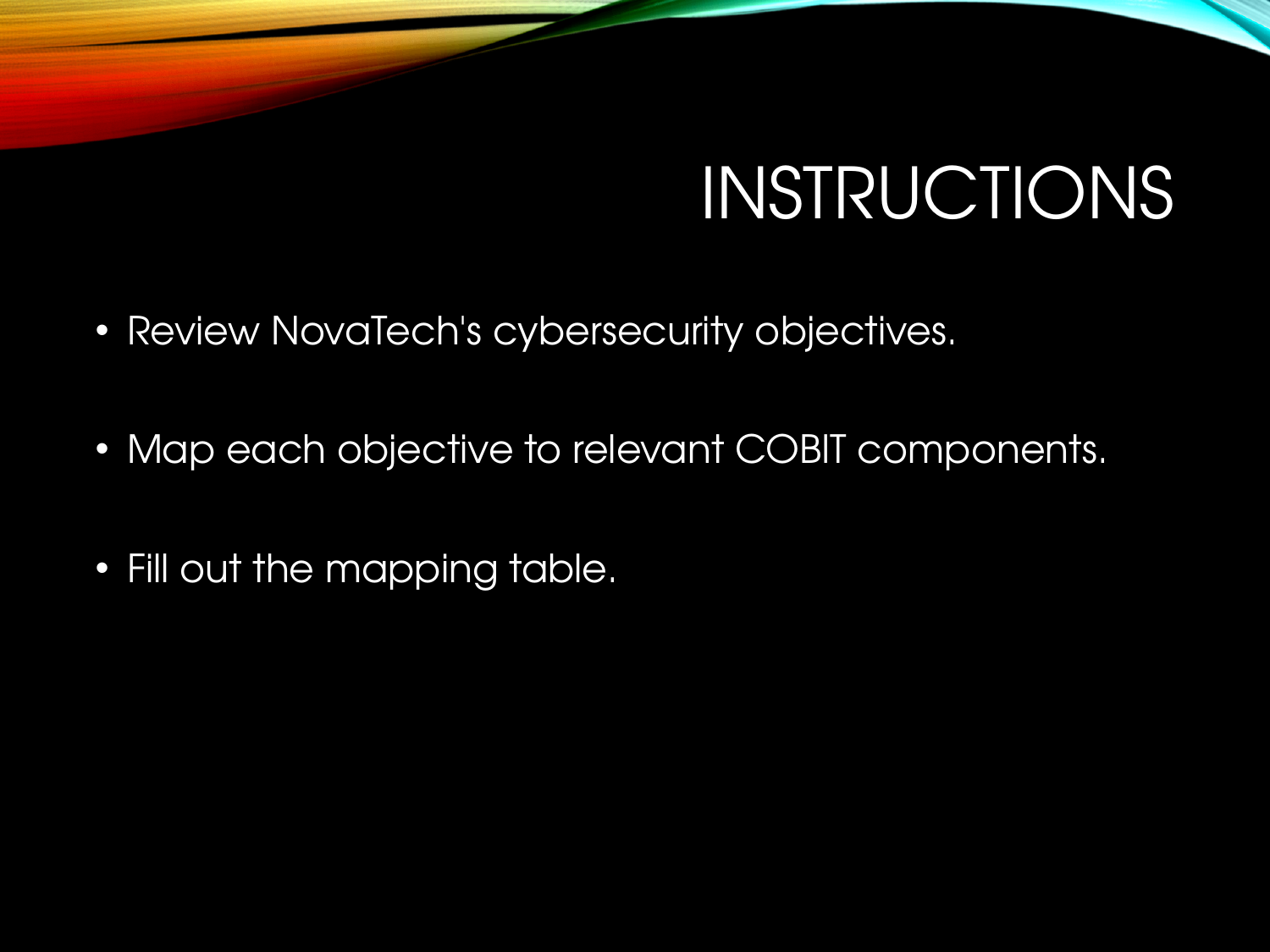

# Instructions
Review NovaTech's cybersecurity objectives.

Map each objective to relevant COBIT components.

Fill out the mapping table.